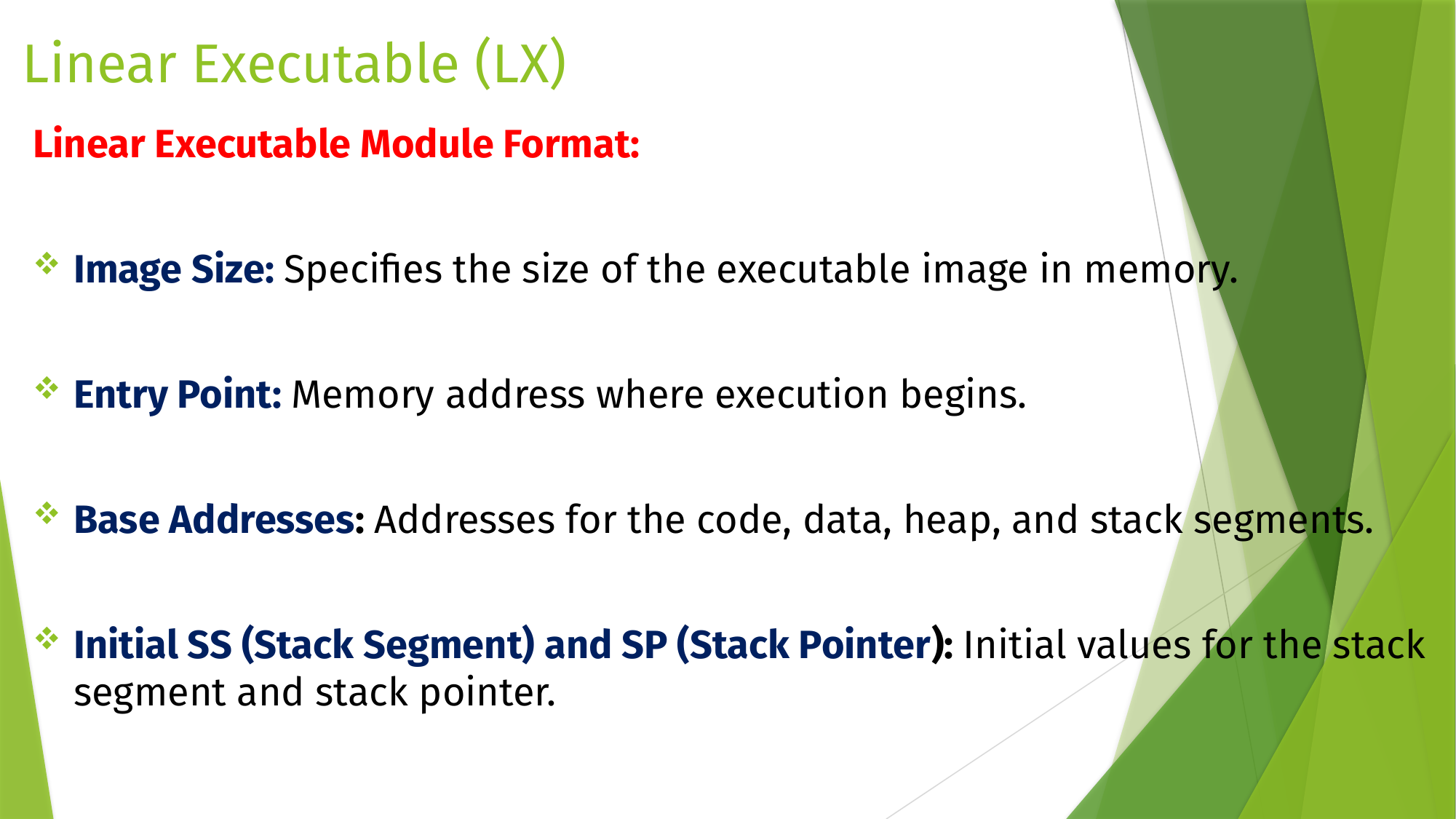

# Linear Executable (LX)
Linear Executable Module Format:

Image Size: Specifies the size of the executable image in memory.

Entry Point: Memory address where execution begins.

Base Addresses: Addresses for the code, data, heap, and stack segments.

Initial SS (Stack Segment) and SP (Stack Pointer): Initial values for the stack segment and stack pointer.